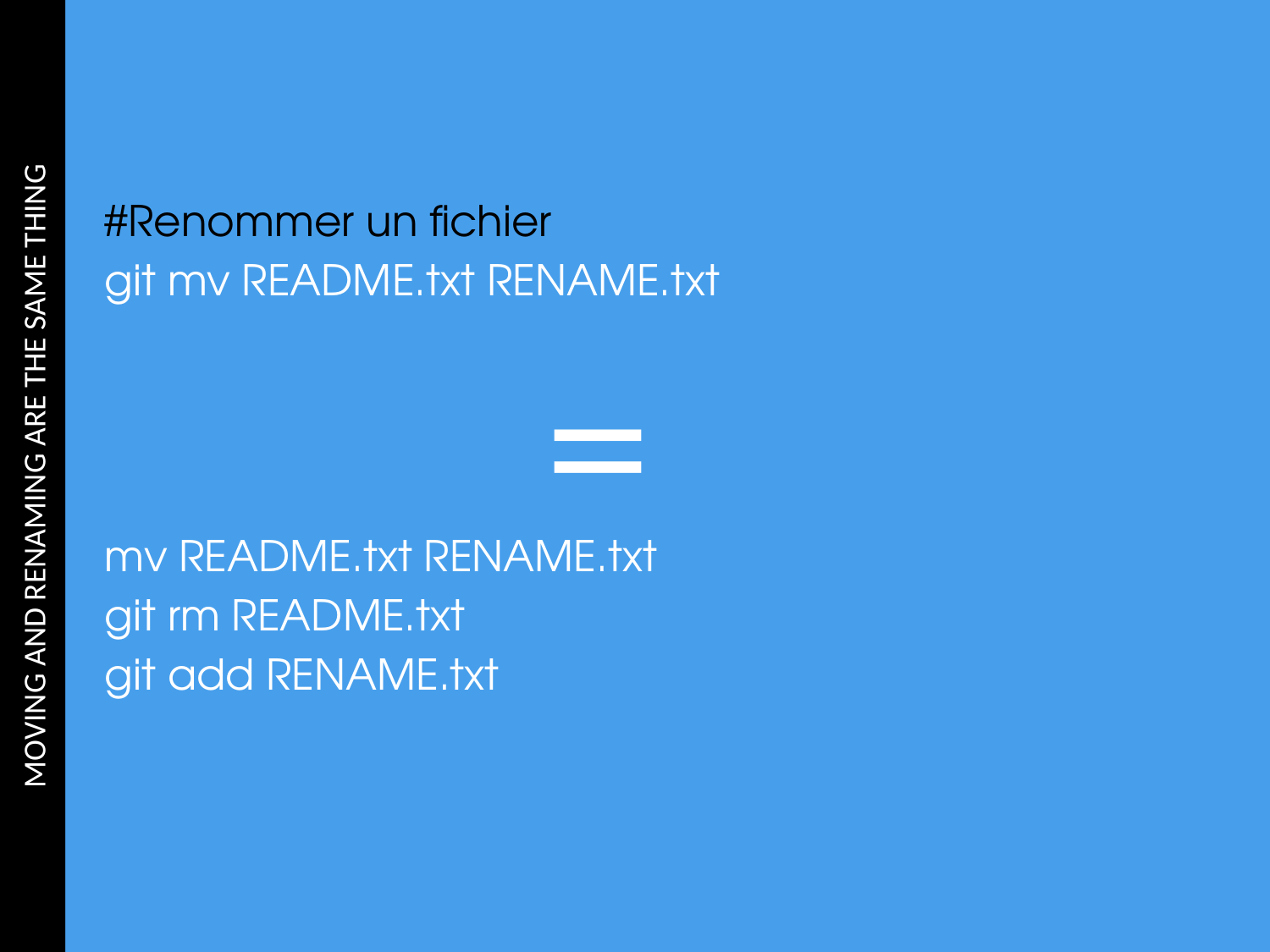

MOVING AND RENAMING ARE THE SAME THING
#Renommer un fichier:
git mv README.txt RENAME.txt
=
mv README.txt RENAME.txt
git rm README.txt
git add RENAME.txt